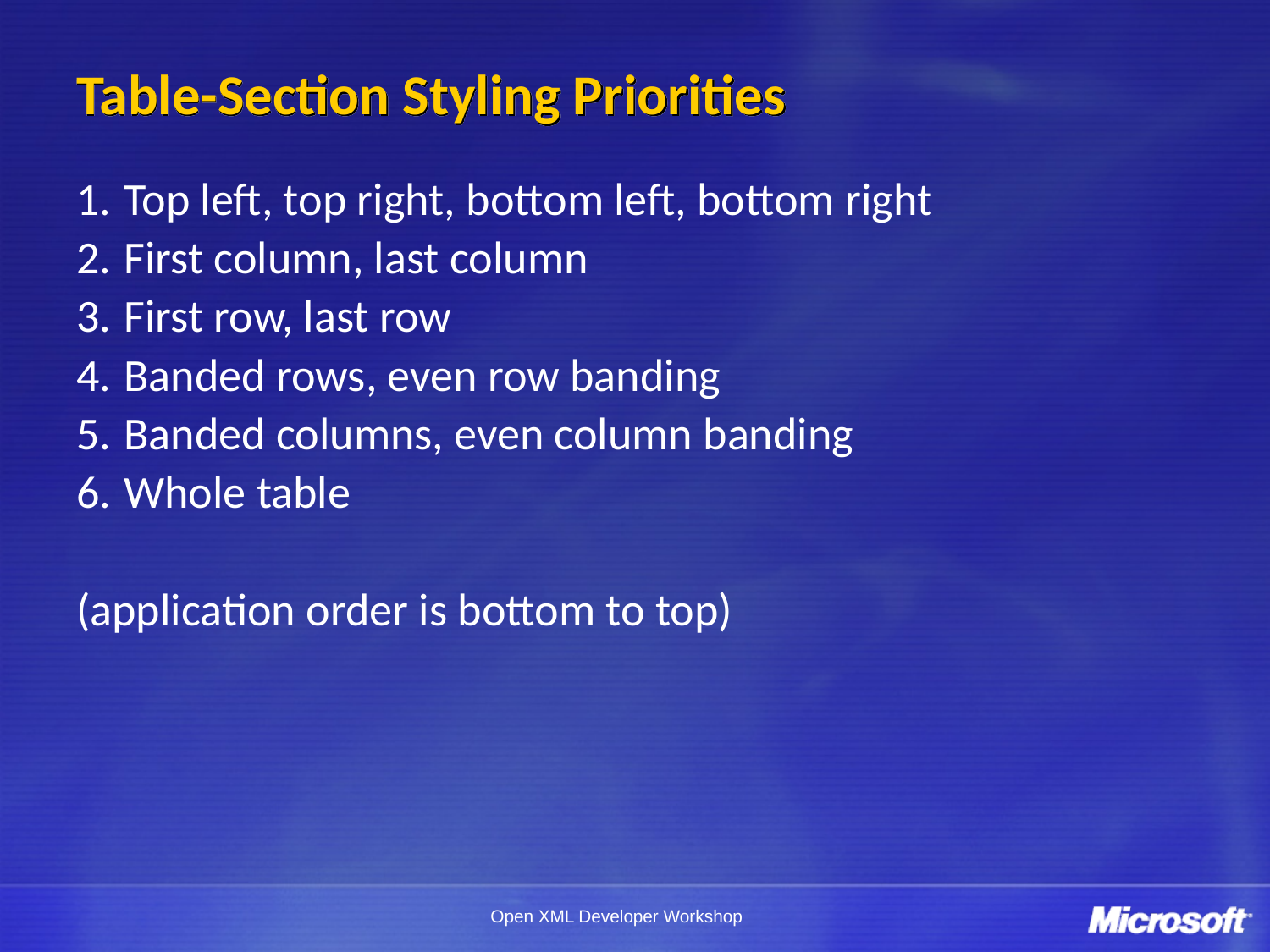

# Table-Section Styling Priorities
Top left, top right, bottom left, bottom right
First column, last column
First row, last row
Banded rows, even row banding
Banded columns, even column banding
Whole table

(application order is bottom to top)